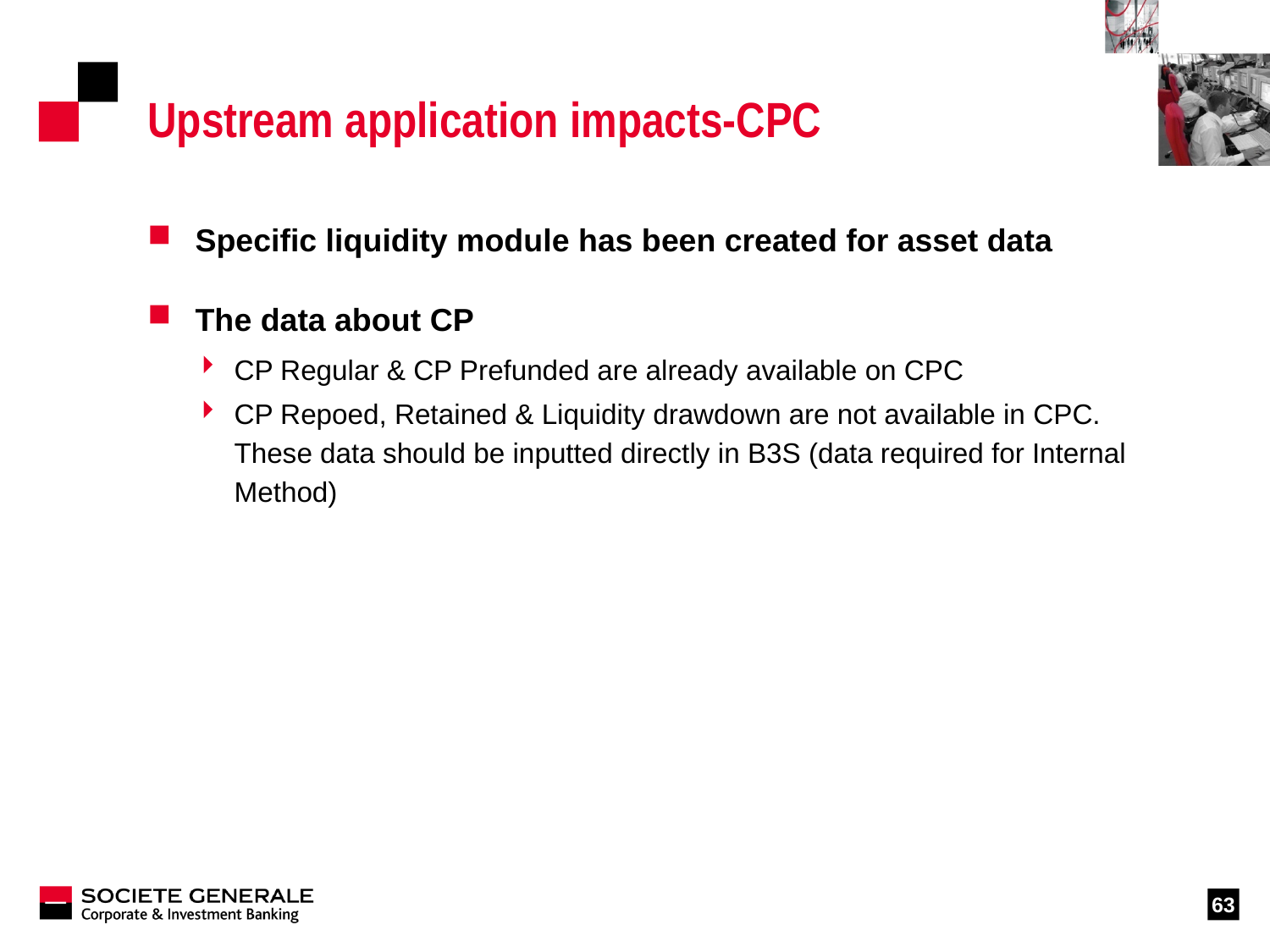

# Upstream application impacts-CPC
Specific liquidity module has been created for asset data
The data about CP
CP Regular & CP Prefunded are already available on CPC
CP Repoed, Retained & Liquidity drawdown are not available in CPC. These data should be inputted directly in B3S (data required for Internal Method)

63